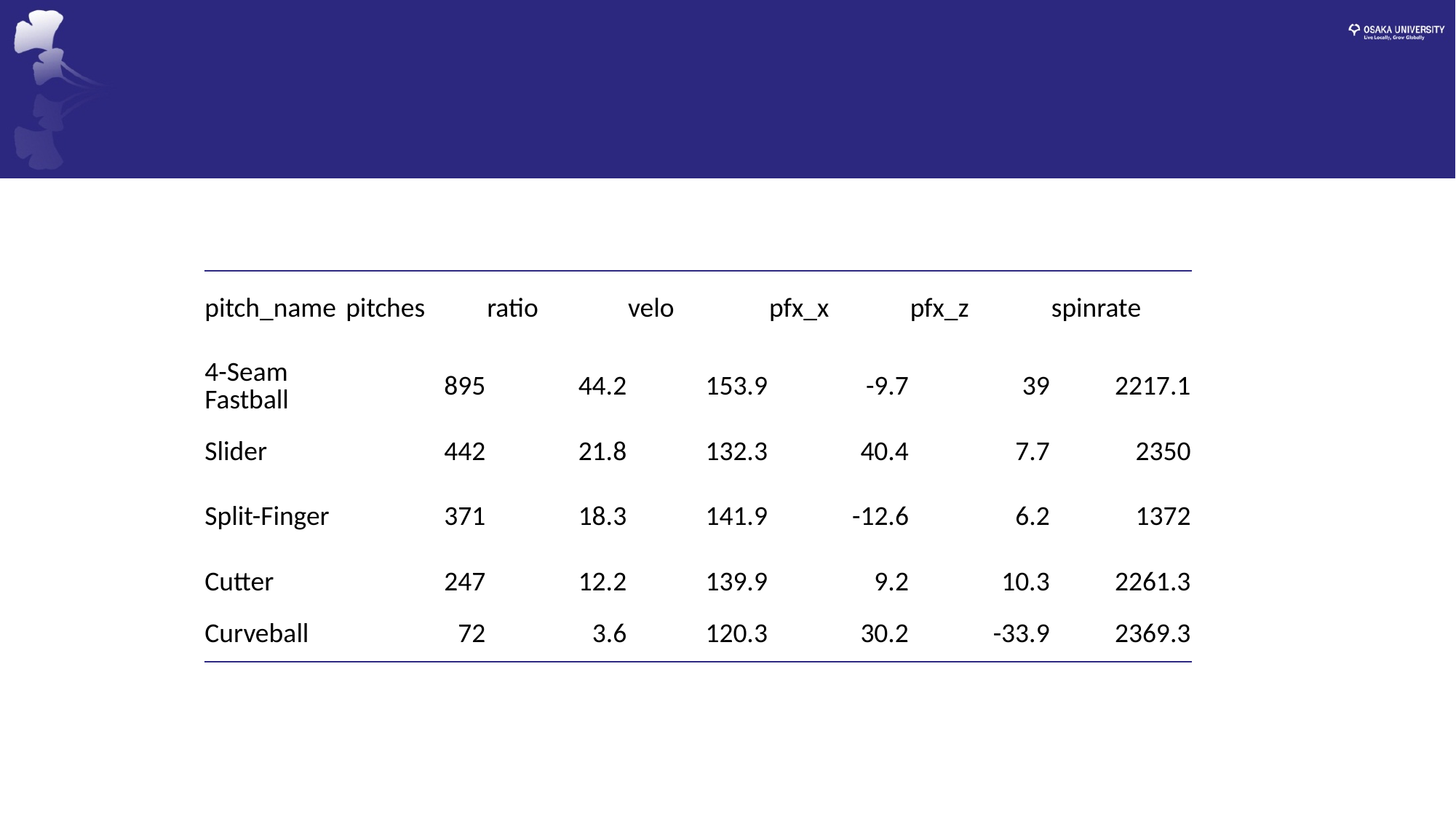

#
| pitch\_name | pitches | ratio | velo | pfx\_x | pfx\_z | spinrate |
| --- | --- | --- | --- | --- | --- | --- |
| 4-Seam Fastball | 895 | 44.2 | 153.9 | -9.7 | 39 | 2217.1 |
| Slider | 442 | 21.8 | 132.3 | 40.4 | 7.7 | 2350 |
| Split-Finger | 371 | 18.3 | 141.9 | -12.6 | 6.2 | 1372 |
| Cutter | 247 | 12.2 | 139.9 | 9.2 | 10.3 | 2261.3 |
| Curveball | 72 | 3.6 | 120.3 | 30.2 | -33.9 | 2369.3 |